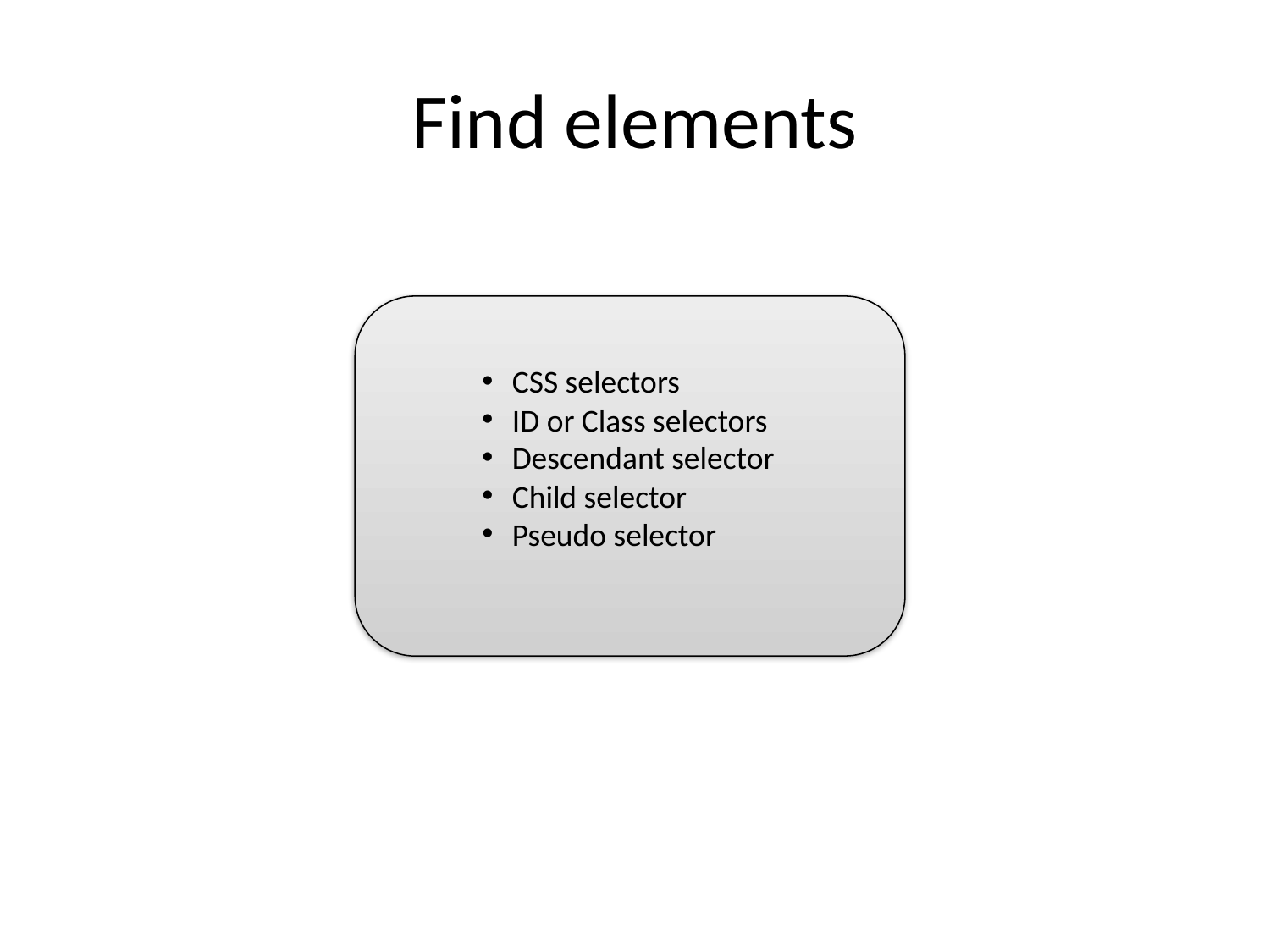

# Find elements
CSS selectors
ID or Class selectors
Descendant selector
Child selector
Pseudo selector